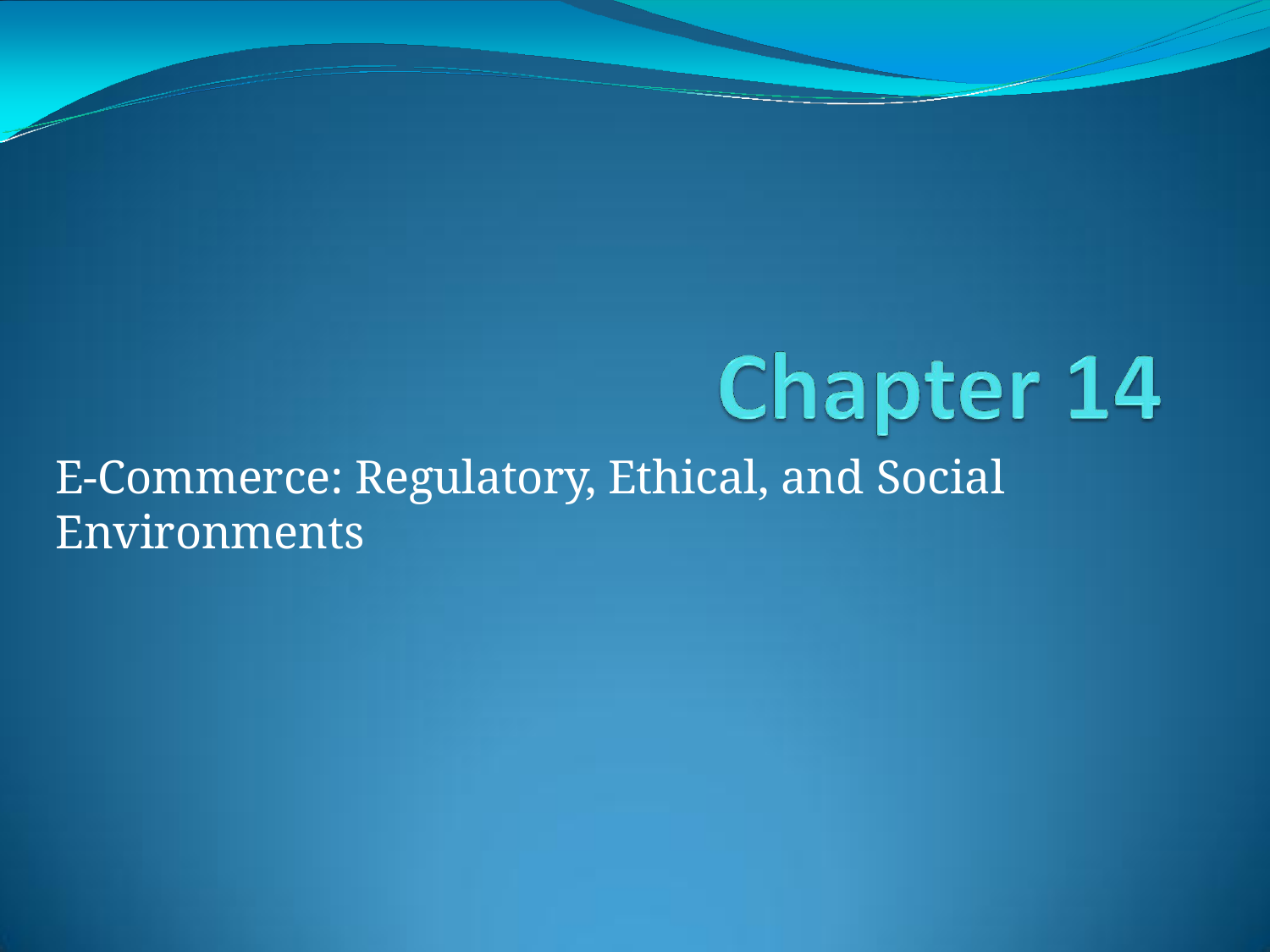

# E-Commerce: Regulatory, Ethical, and Social Environments